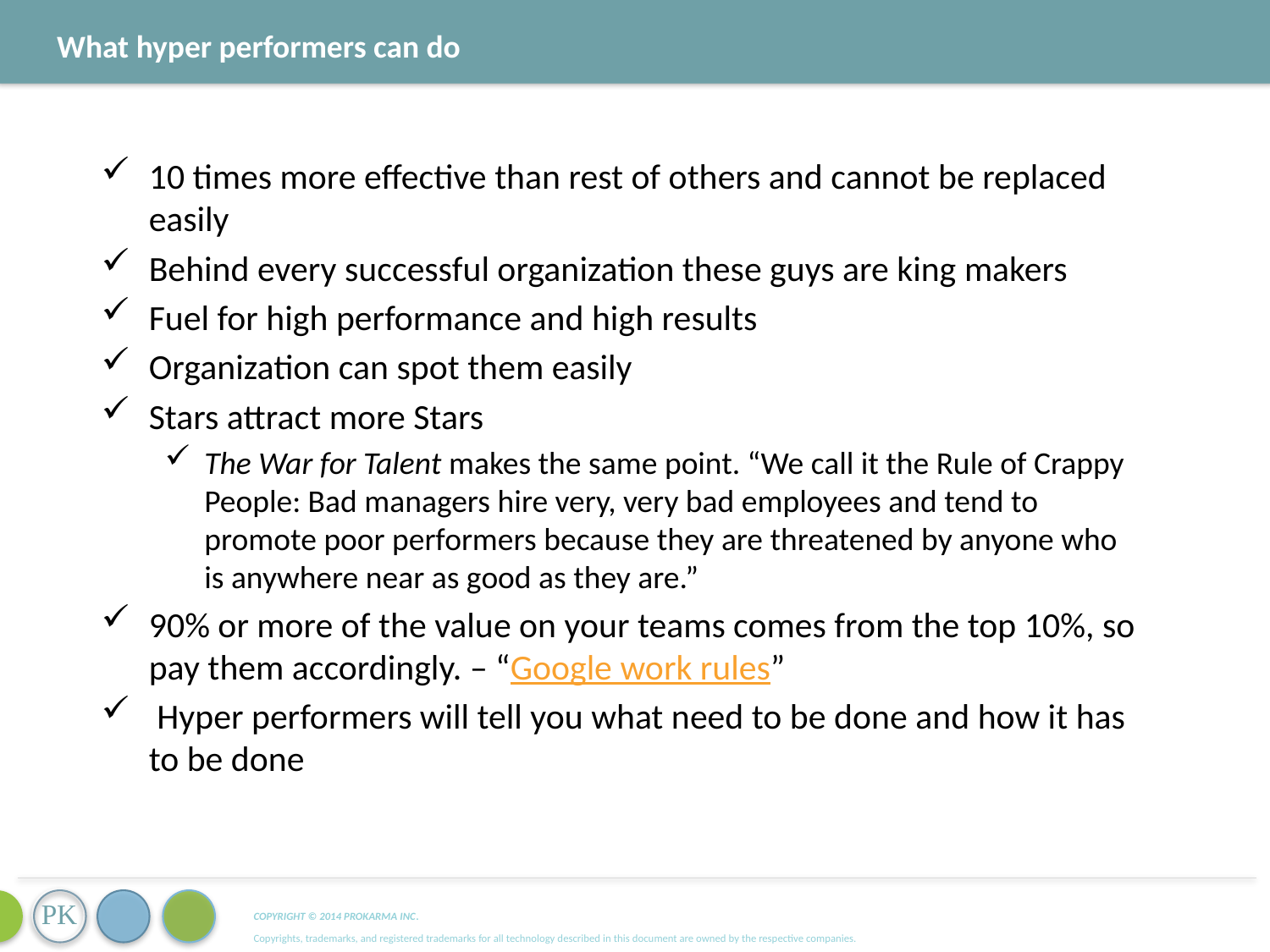

What hyper performers can do
10 times more effective than rest of others and cannot be replaced easily
Behind every successful organization these guys are king makers
Fuel for high performance and high results
Organization can spot them easily
Stars attract more Stars
The War for Talent makes the same point. “We call it the Rule of Crappy People: Bad managers hire very, very bad employees and tend to promote poor performers because they are threatened by anyone who is anywhere near as good as they are.”
90% or more of the value on your teams comes from the top 10%, so pay them accordingly. – “Google work rules”
 Hyper performers will tell you what need to be done and how it has to be done